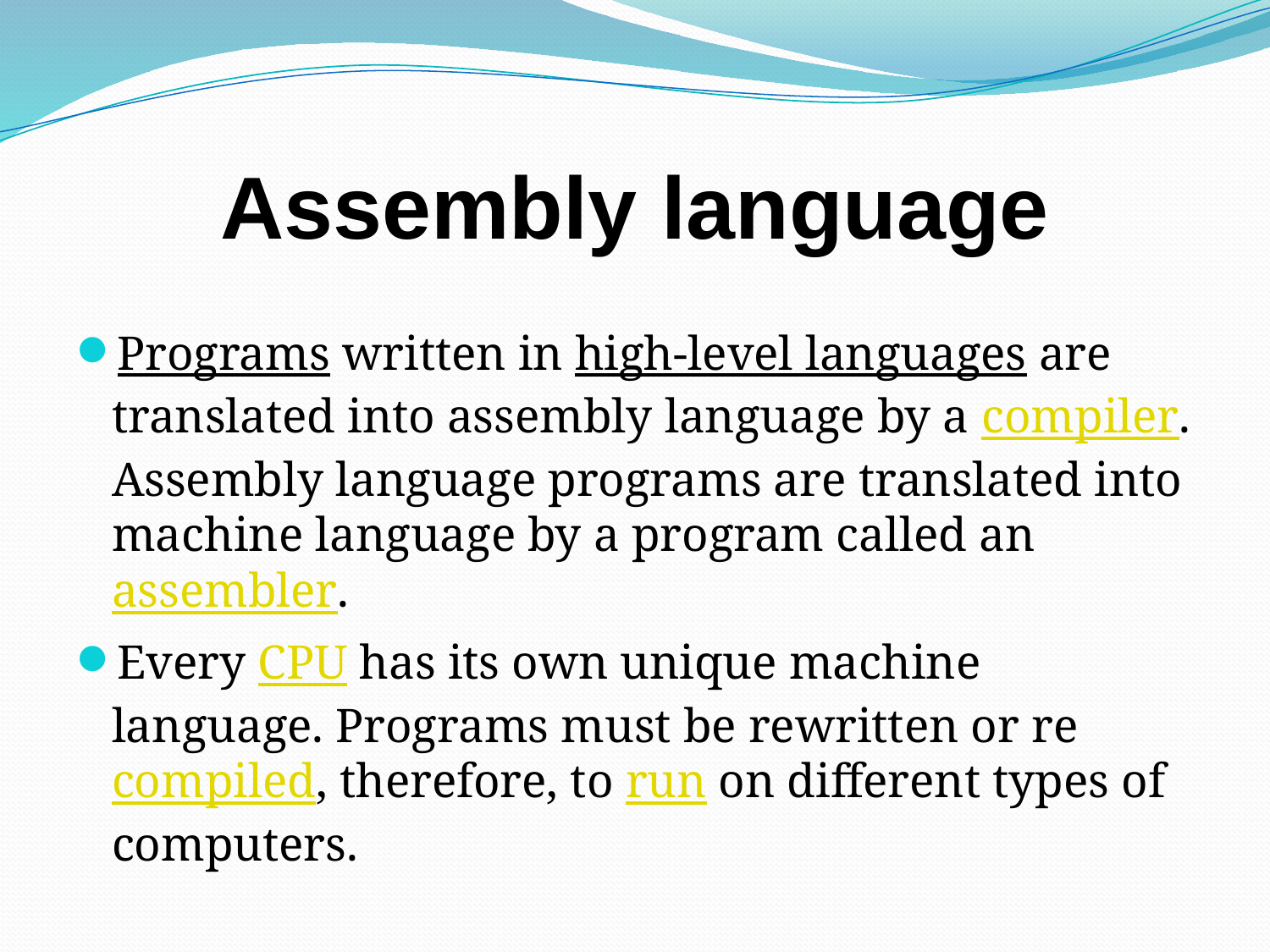

# Assembly language
Programs written in high-level languages are translated into assembly language by a compiler. Assembly language programs are translated into machine language by a program called an assembler.
Every CPU has its own unique machine language. Programs must be rewritten or recompiled, therefore, to run on different types of computers.